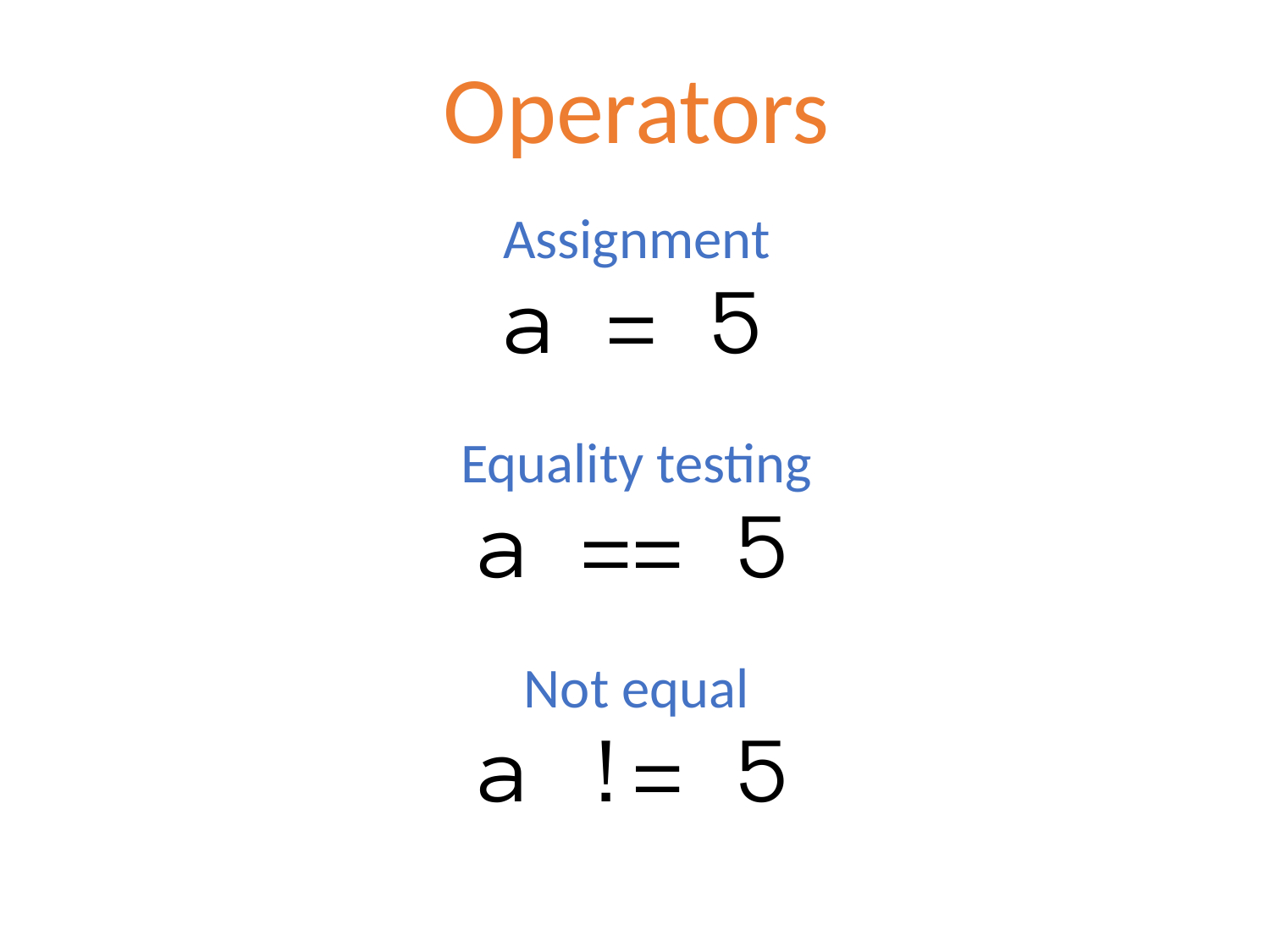

# Operators
Assignment
a = 5

Equality testing
a == 5

Not equal
a != 5